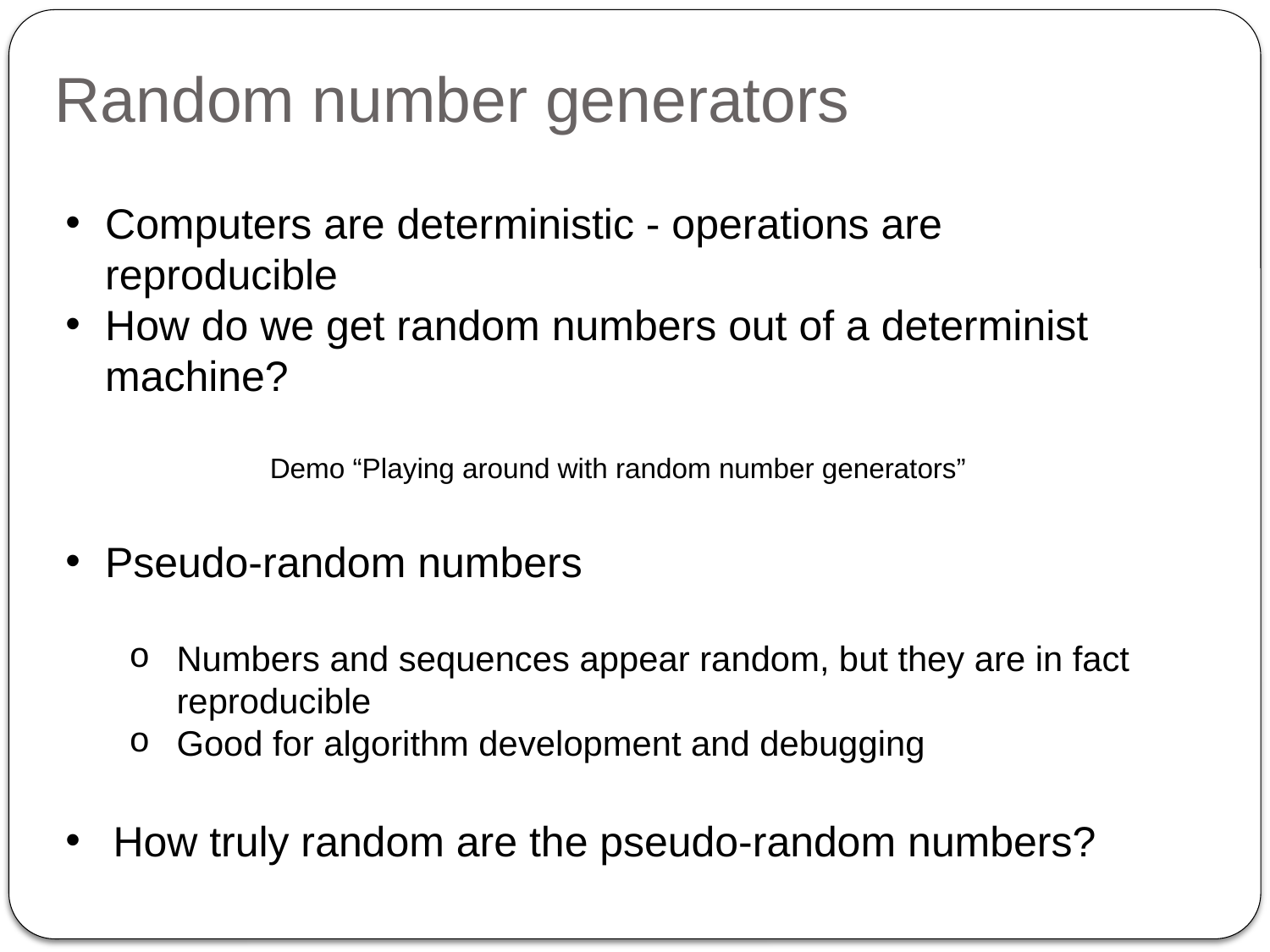

Random number generators
Computers are deterministic - operations are reproducible
How do we get random numbers out of a determinist machine?

Demo “Playing around with random number generators”

Pseudo-random numbers

Numbers and sequences appear random, but they are in fact reproducible
Good for algorithm development and debugging

How truly random are the pseudo-random numbers?